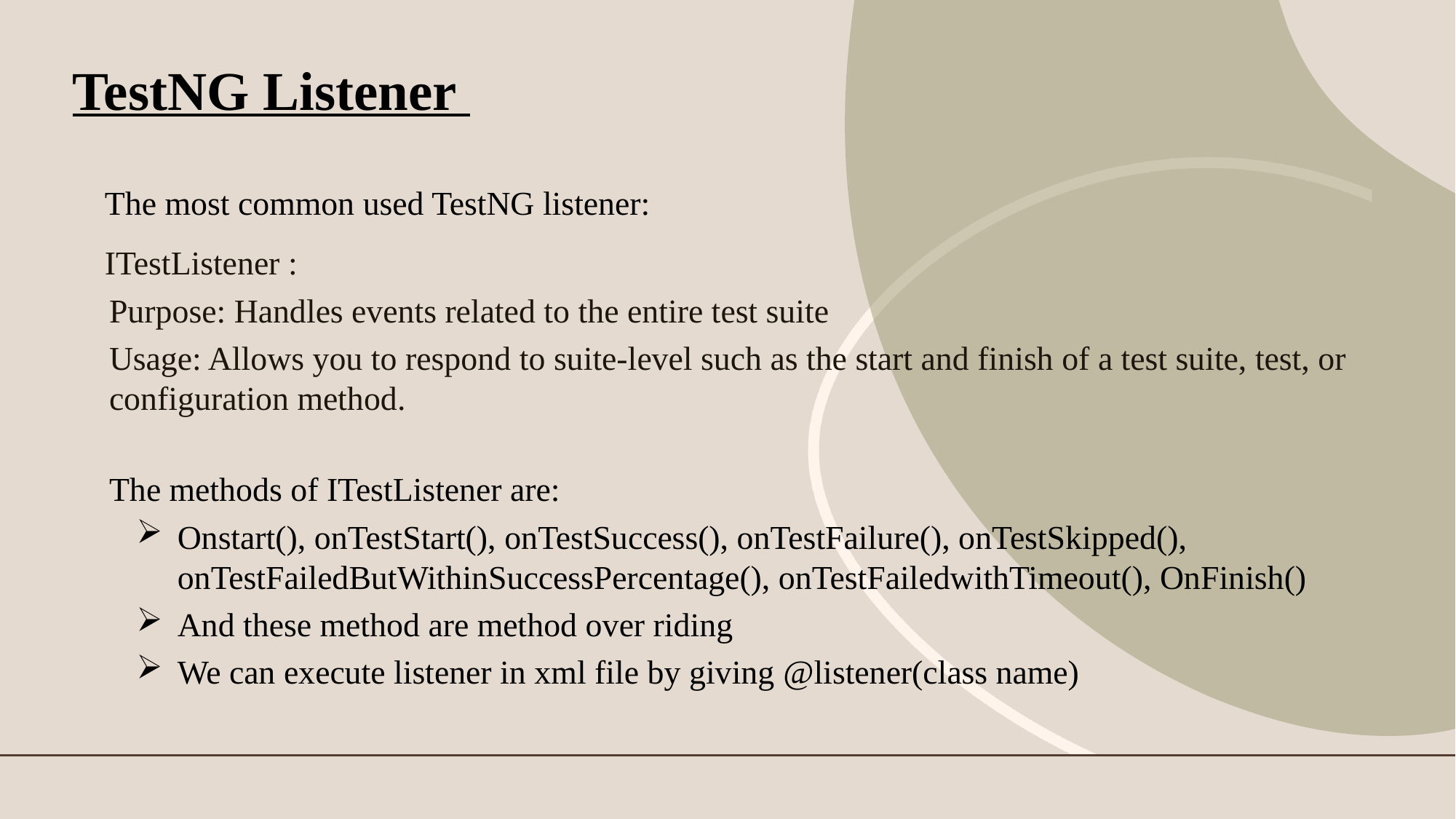

# TestNG Listener
      The most common used TestNG listener:
      ITestListener :
Purpose: Handles events related to the entire test suite
Usage: Allows you to respond to suite-level such as the start and finish of a test suite, test, or configuration method.

The methods of ITestListener are:
Onstart(), onTestStart(), onTestSuccess(), onTestFailure(), onTestSkipped(), onTestFailedButWithinSuccessPercentage(), onTestFailedwithTimeout(), OnFinish()
And these method are method over riding
We can execute listener in xml file by giving @listener(class name)

23